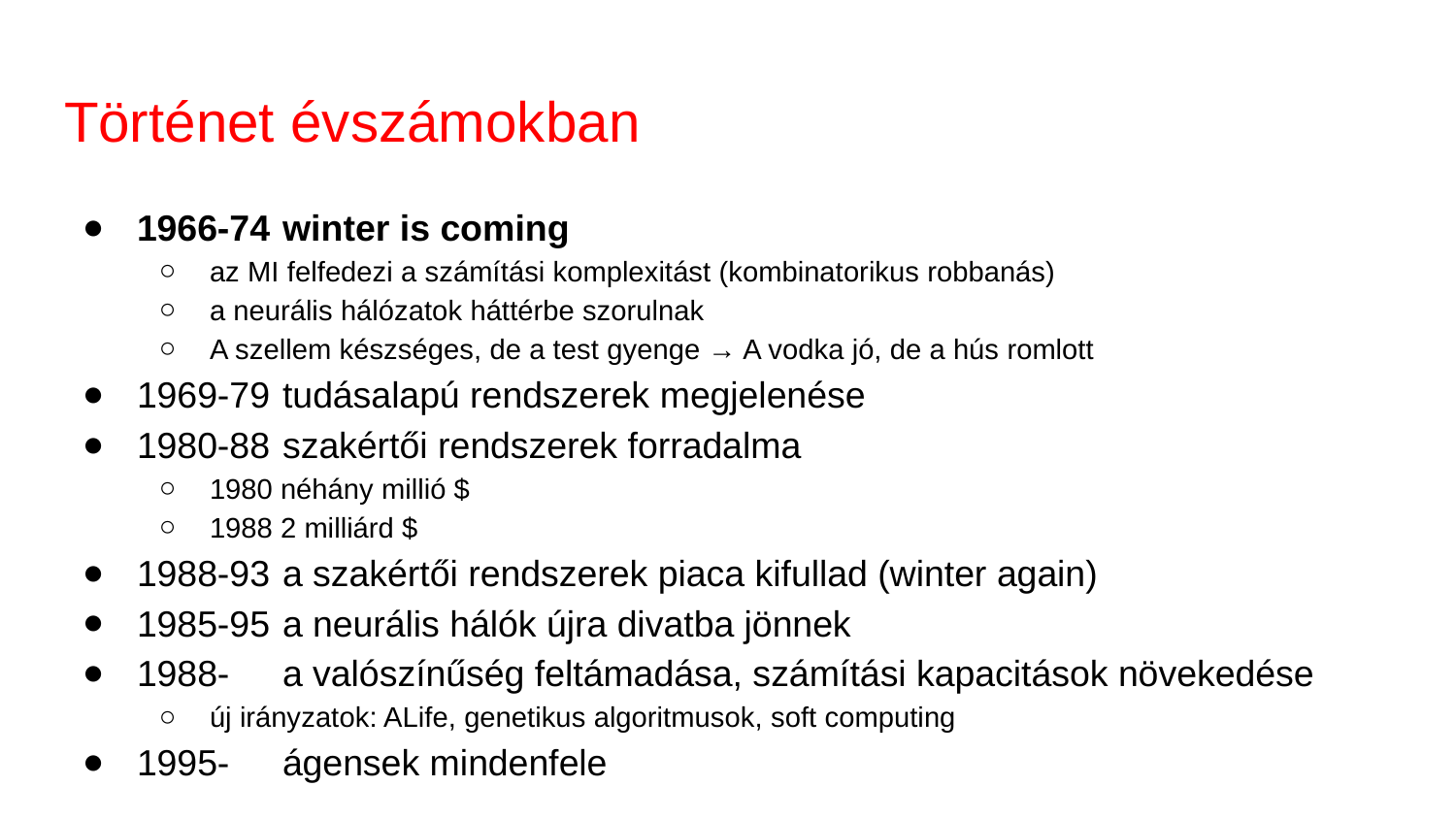

# Történet évszámokban
1966-74	winter is coming
az MI felfedezi a számítási komplexitást (kombinatorikus robbanás)
a neurális hálózatok háttérbe szorulnak
A szellem készséges, de a test gyenge → A vodka jó, de a hús romlott
1969-79	tudásalapú rendszerek megjelenése
1980-88	szakértői rendszerek forradalma
1980 néhány millió $
1988 2 milliárd $
1988-93 	a szakértői rendszerek piaca kifullad (winter again)
1985-95	a neurális hálók újra divatba jönnek
1988-	a valószínűség feltámadása, számítási kapacitások növekedése
új irányzatok: ALife, genetikus algoritmusok, soft computing
1995-	ágensek mindenfele